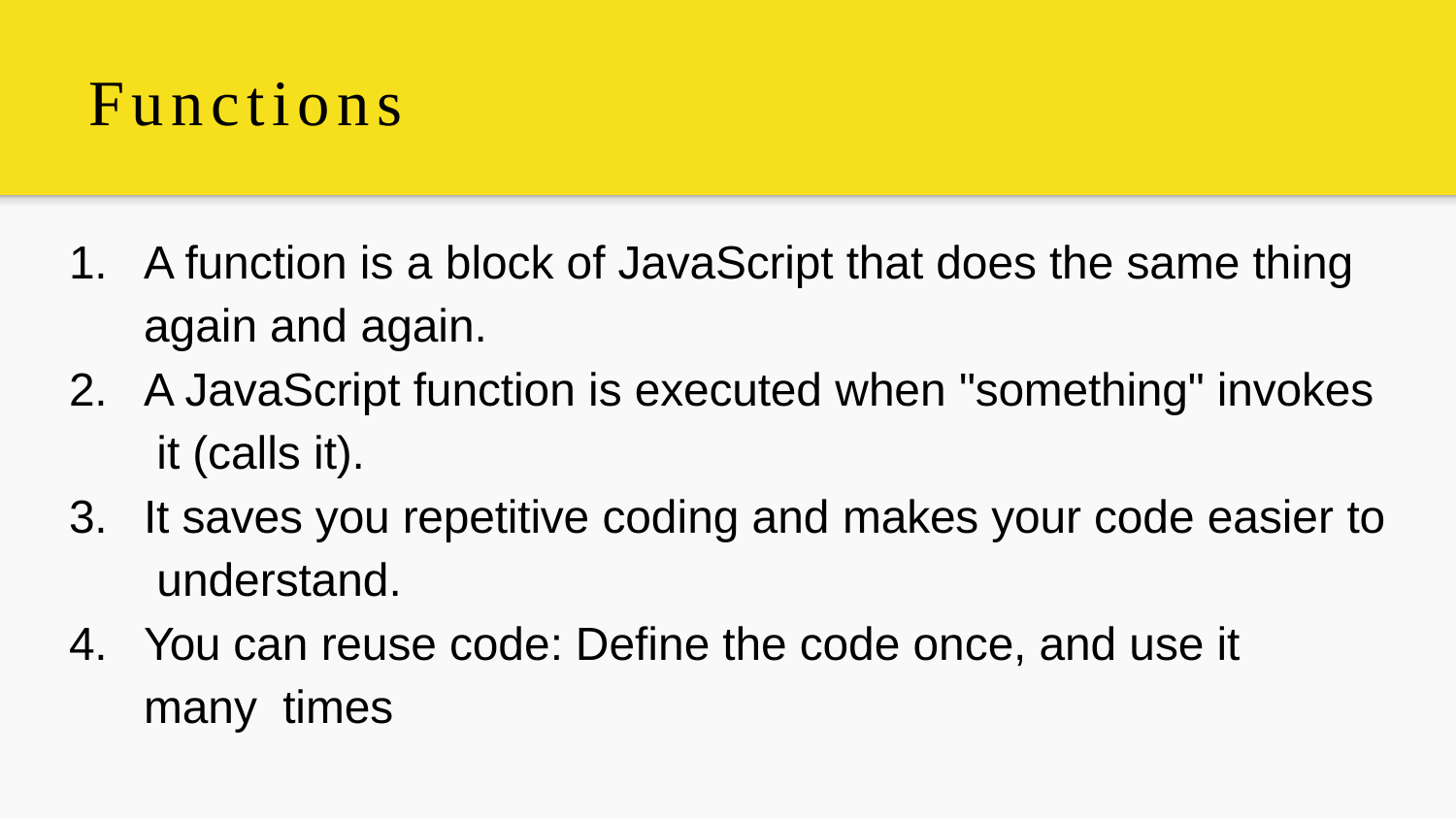

# Functions

A function is a block of JavaScript that does the same thing  again and again.
A JavaScript function is executed when "something" invokes  it (calls it).
It saves you repetitive coding and makes your code easier to  understand.
You can reuse code: Deﬁne the code once, and use it many  times